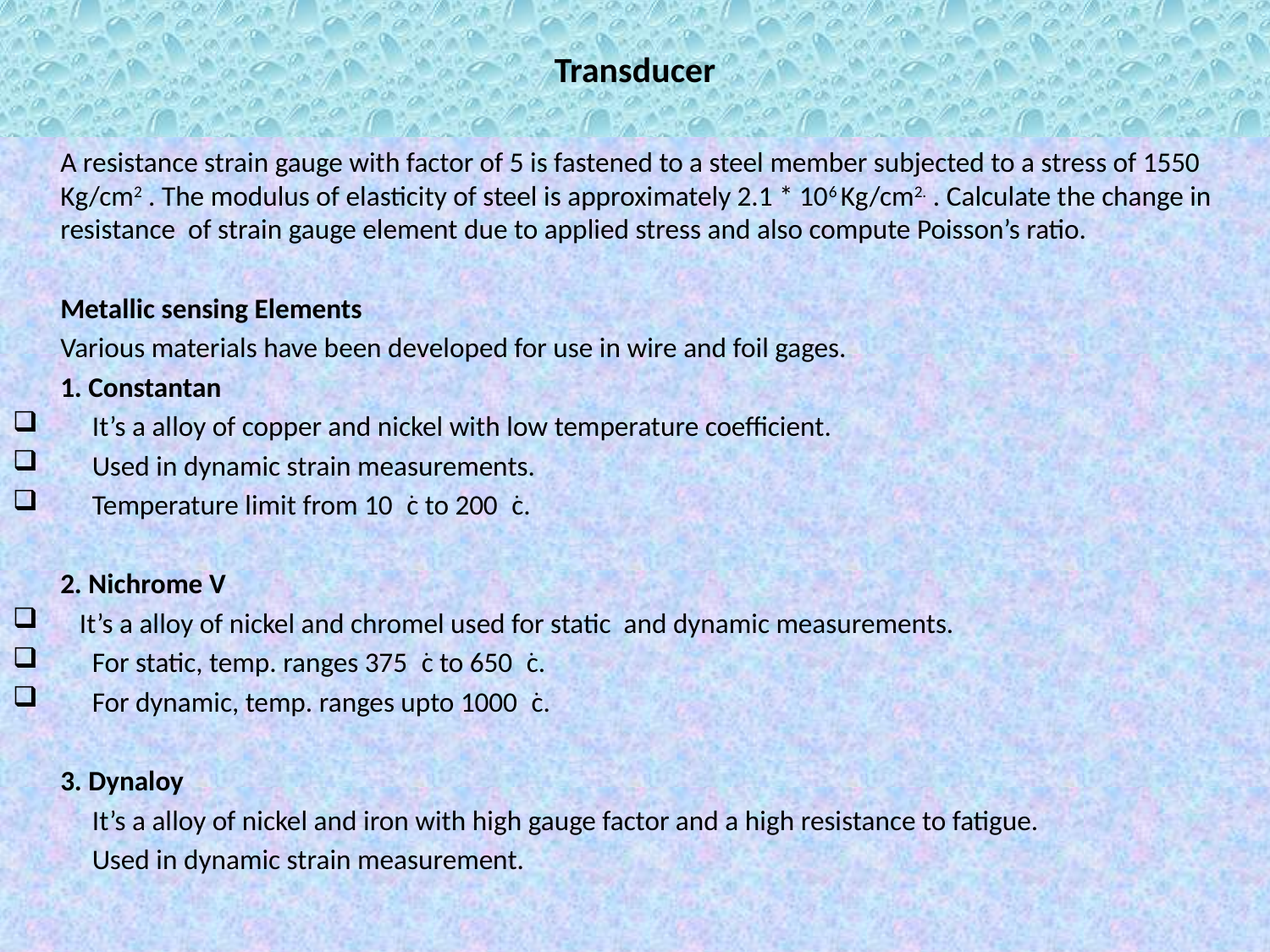

# Transducer
	A resistance strain gauge with factor of 5 is fastened to a steel member subjected to a stress of 1550 Kg/cm2 . The modulus of elasticity of steel is approximately 2.1 * 106 Kg/cm2. . Calculate the change in resistance  of strain gauge element due to applied stress and also compute Poisson’s ratio.

	Metallic sensing Elements
	Various materials have been developed for use in wire and foil gages.
	1. Constantan
     It’s a alloy of copper and nickel with low temperature coefficient.
     Used in dynamic strain measurements.
     Temperature limit from 10  ͘c to 200  ͘c.

	2. Nichrome V
   It’s a alloy of nickel and chromel used for static  and dynamic measurements.
     For static, temp. ranges 375  ͘c to 650  ͘c.
     For dynamic, temp. ranges upto 1000  ͘c.

	3. Dynaloy
	     It’s a alloy of nickel and iron with high gauge factor and a high resistance to fatigue.
	     Used in dynamic strain measurement.